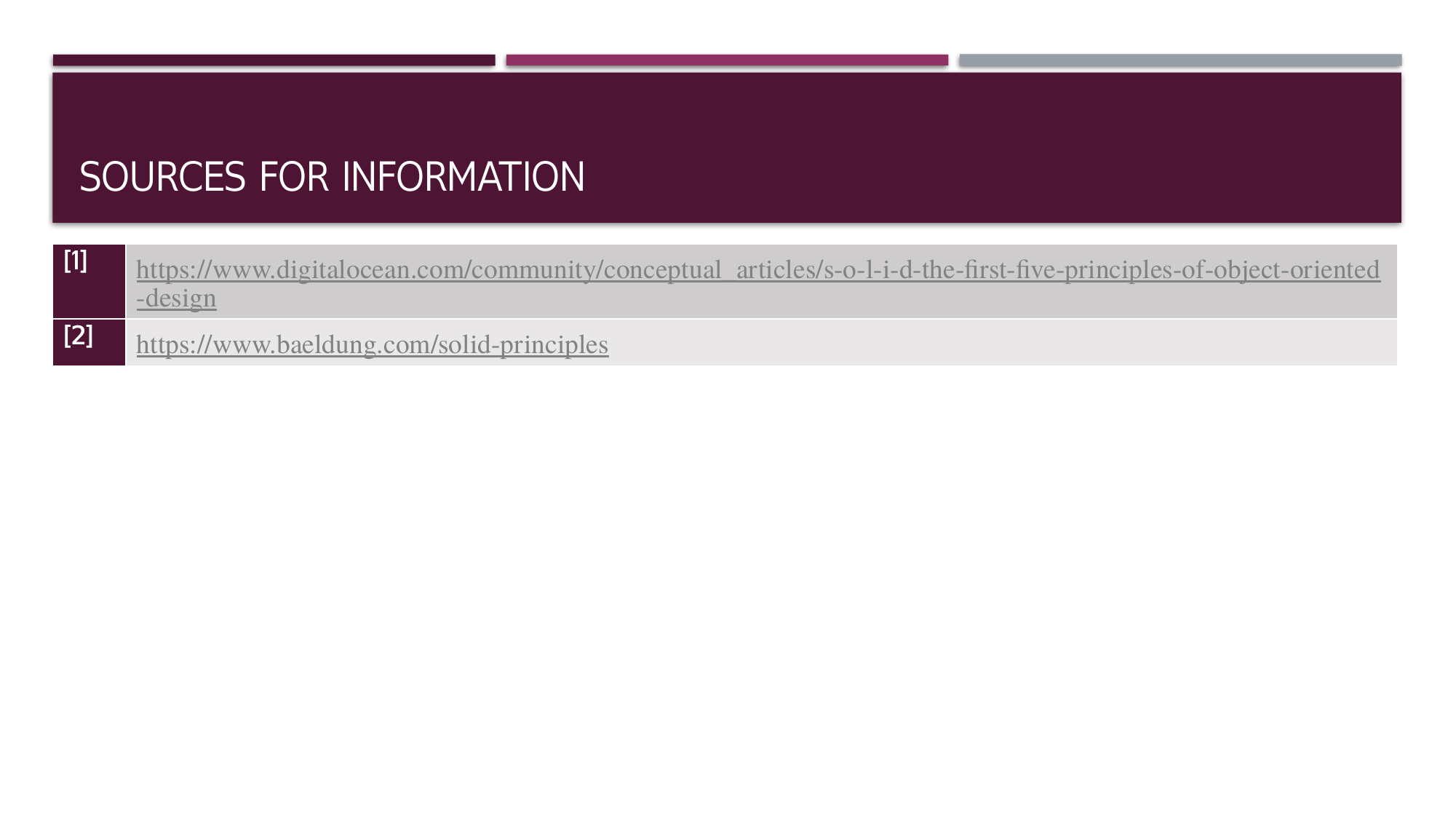

# Sources for information
| [1] | https://www.digitalocean.com/community/conceptual\_articles/s-o-l-i-d-the-first-five-principles-of-object-oriented-design |
| --- | --- |
| [2] | https://www.baeldung.com/solid-principles |